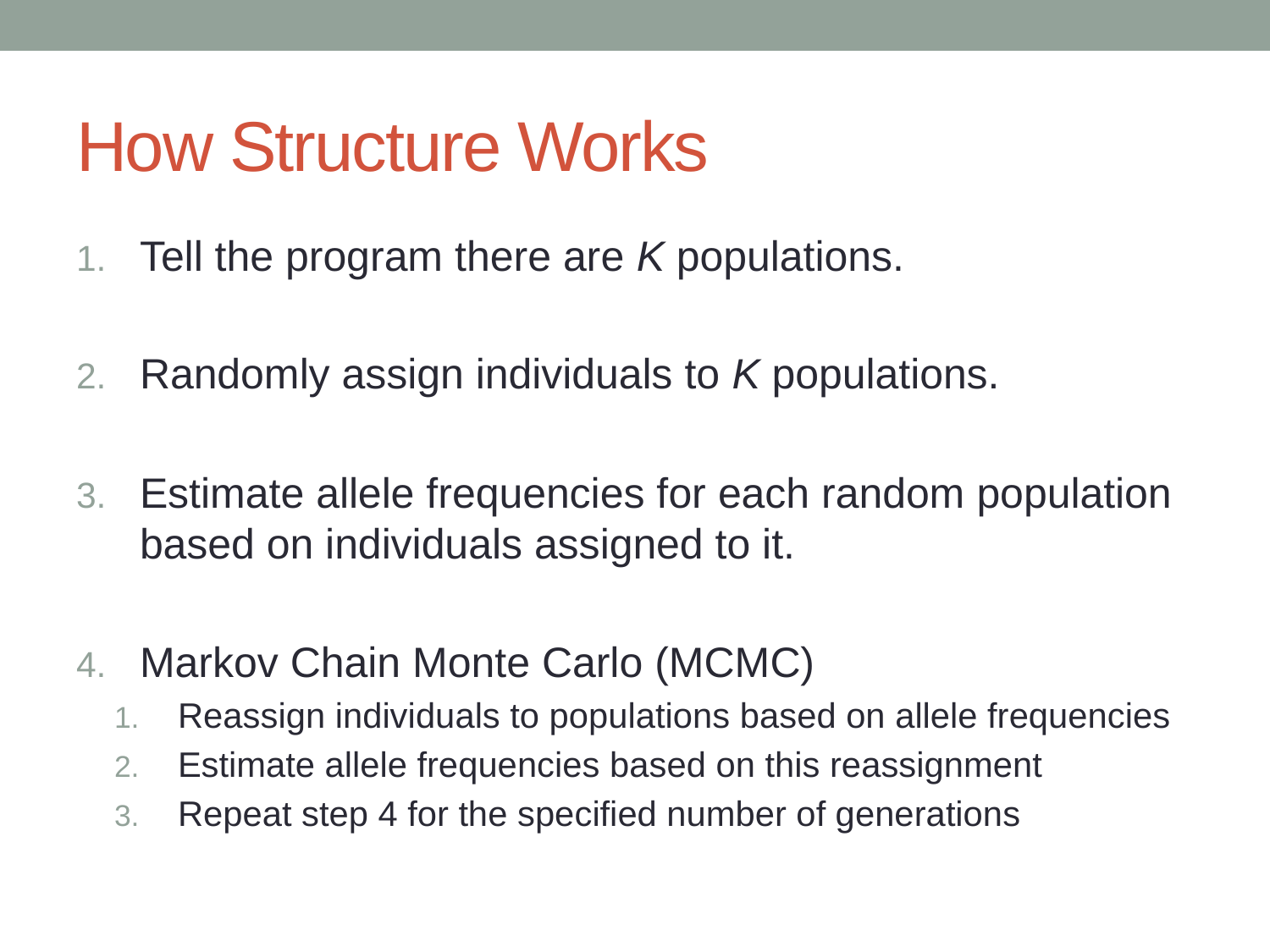

# How Structure Works
Tell the program there are K populations.

Randomly assign individuals to K populations.

Estimate allele frequencies for each random population based on individuals assigned to it.

Markov Chain Monte Carlo (MCMC)
Reassign individuals to populations based on allele frequencies
Estimate allele frequencies based on this reassignment
Repeat step 4 for the specified number of generations